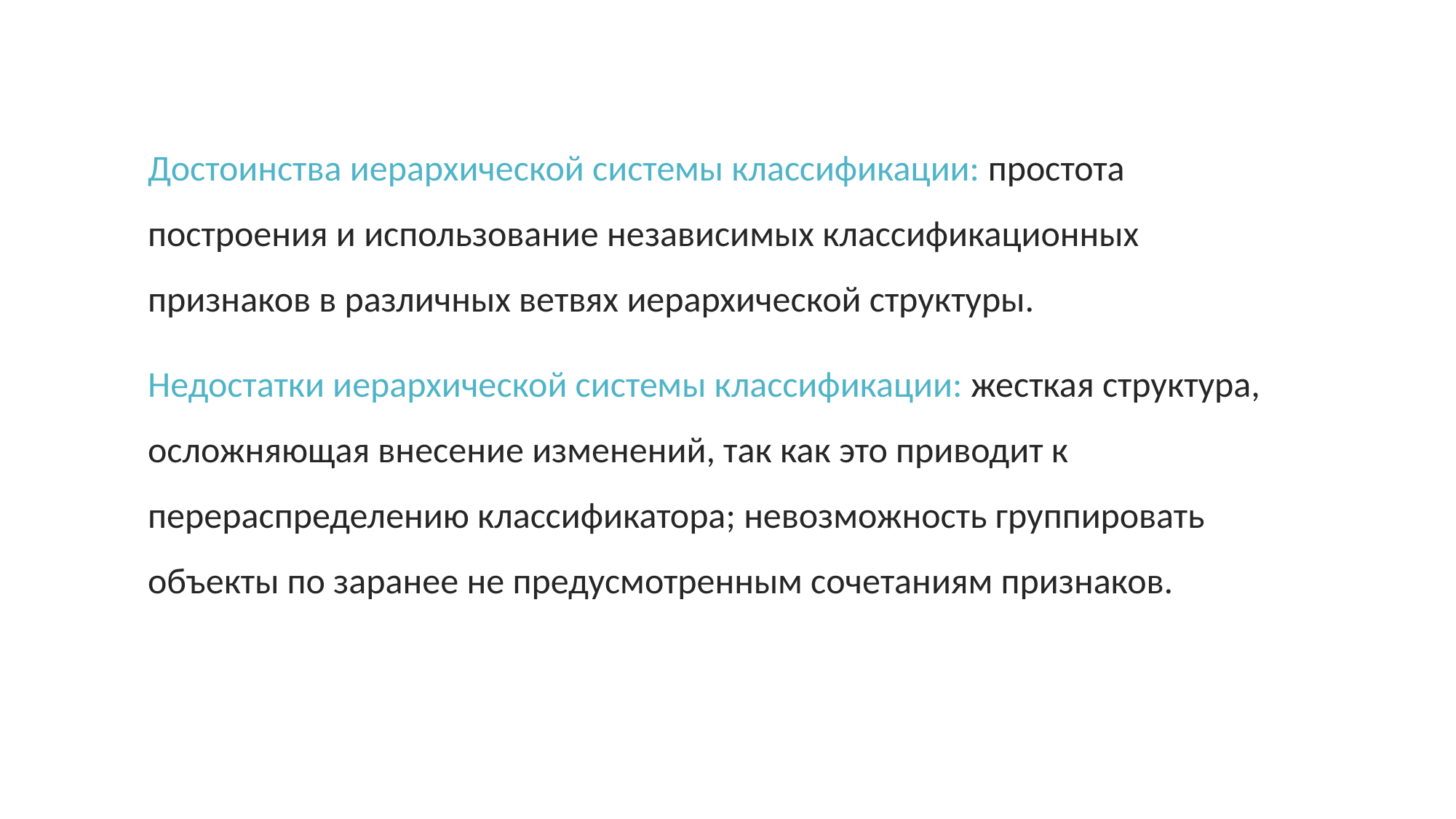

Достоинства иерархической системы классификации: простота построения и использование независимых классификационных признаков в различных ветвях иерархической структуры.
Недостатки иерархической системы классификации: жесткая структура, осложняющая внесение изменений, так как это приводит к перераспределению классификатора; невозможность группировать объекты по заранее не предусмотренным сочетаниям признаков.